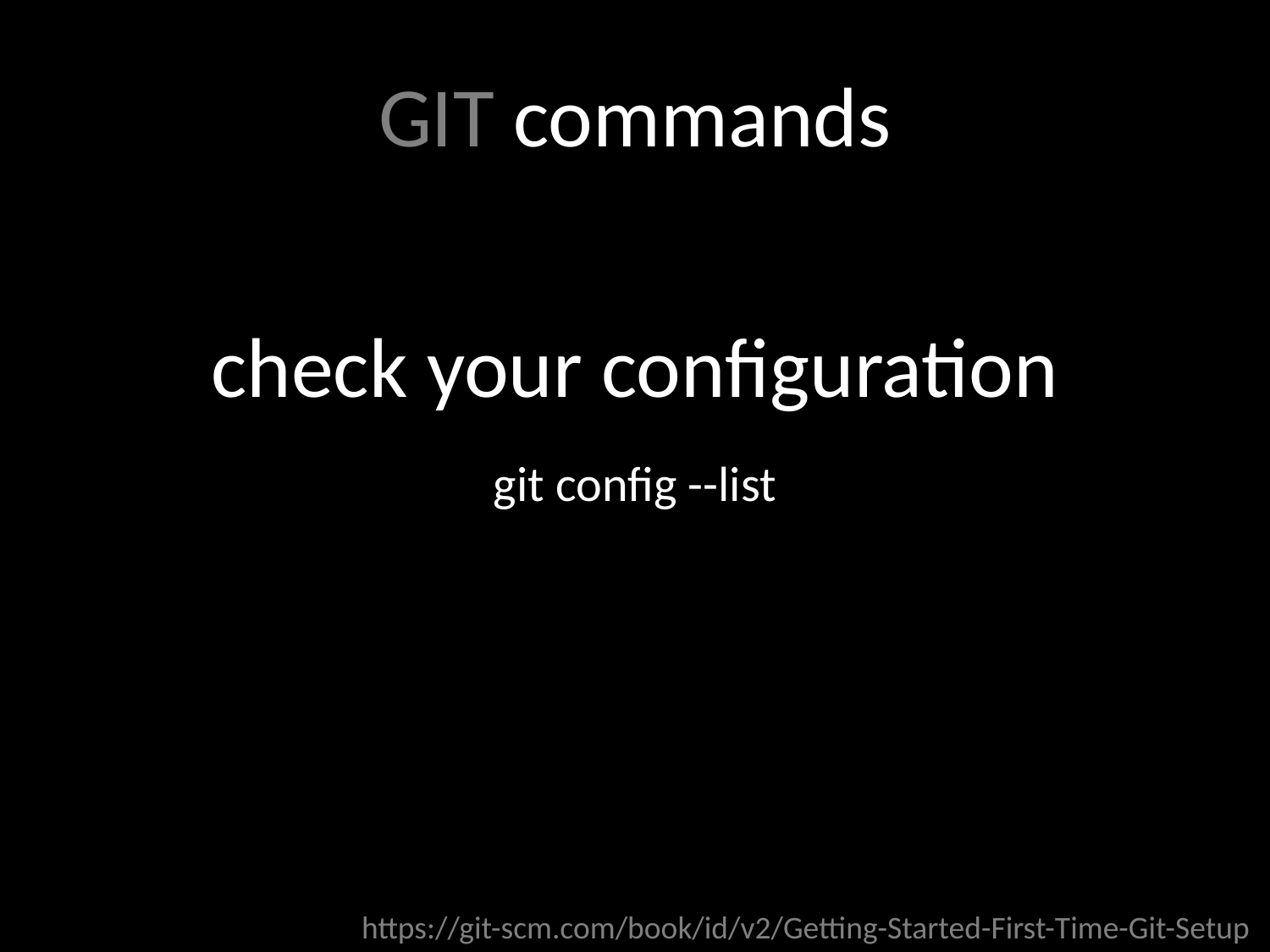

GIT commands
check your configuration
git config --list
https://git-scm.com/book/id/v2/Getting-Started-First-Time-Git-Setup